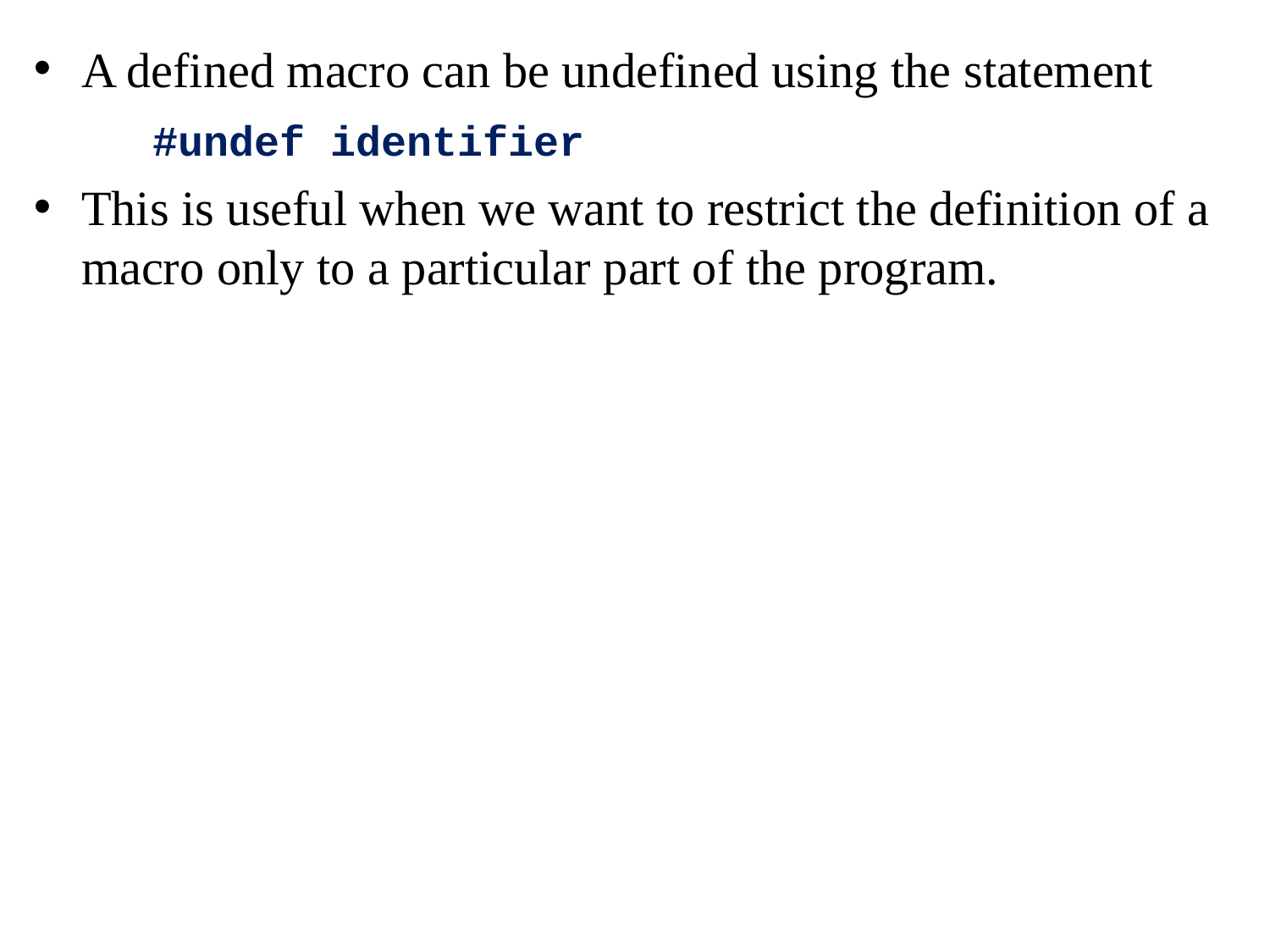

A defined macro can be undefined using the statement
    #undef identifier
This is useful when we want to restrict the definition of a macro only to a particular part of the program.